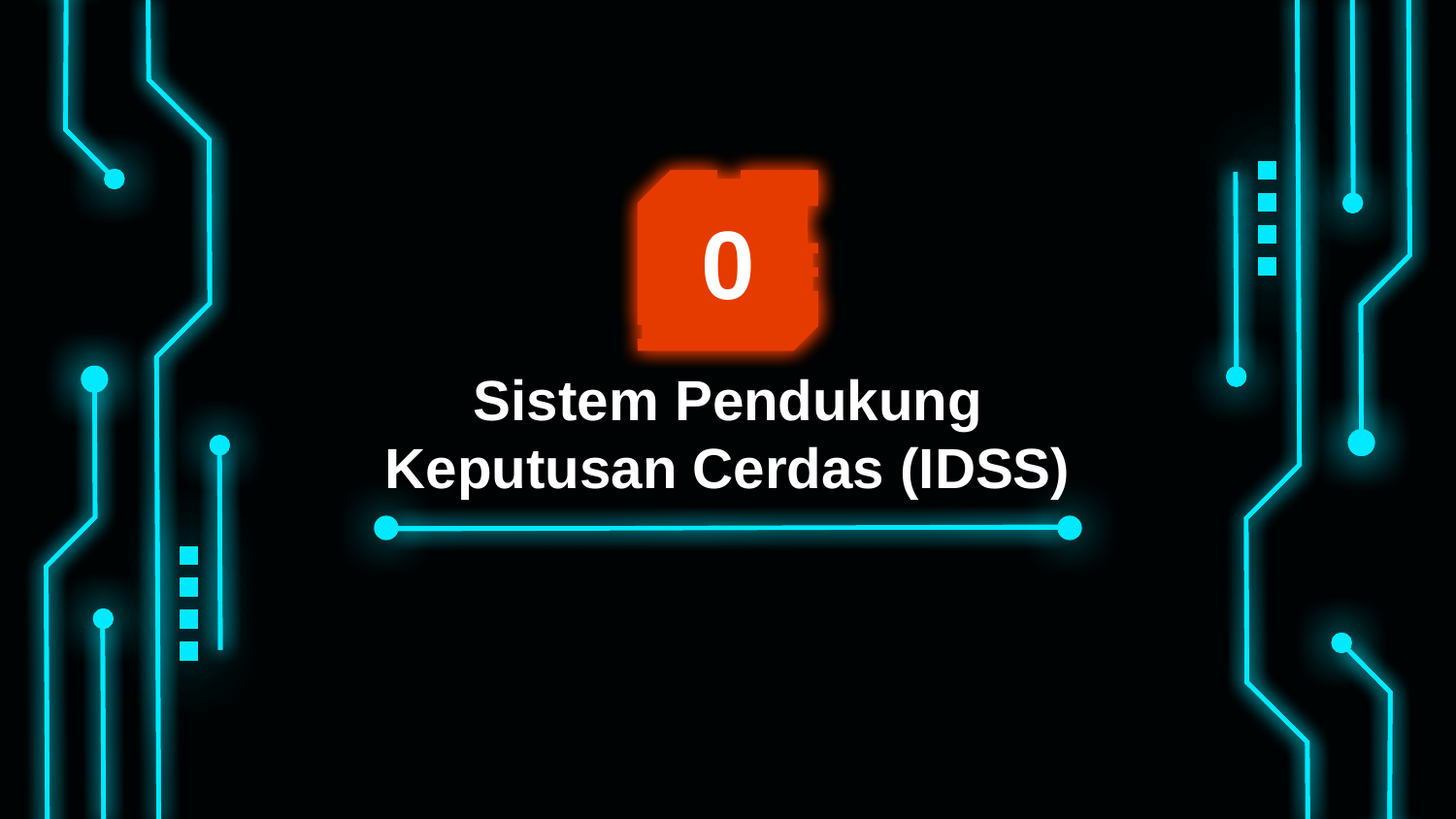

0
# Sistem Pendukung Keputusan Cerdas (IDSS)